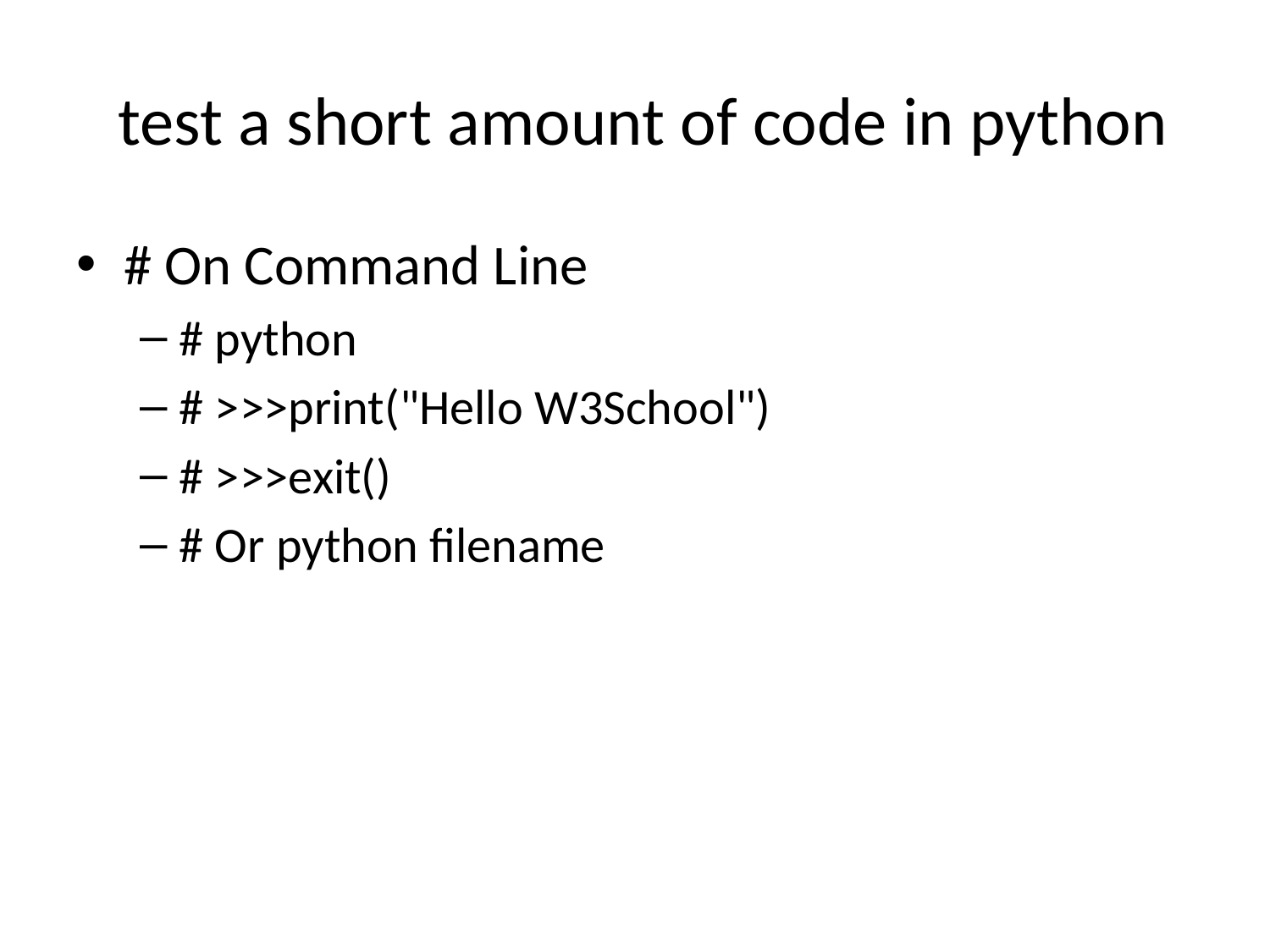

# test a short amount of code in python
# On Command Line
# python
# >>>print("Hello W3School")
# >>>exit()
# Or python filename